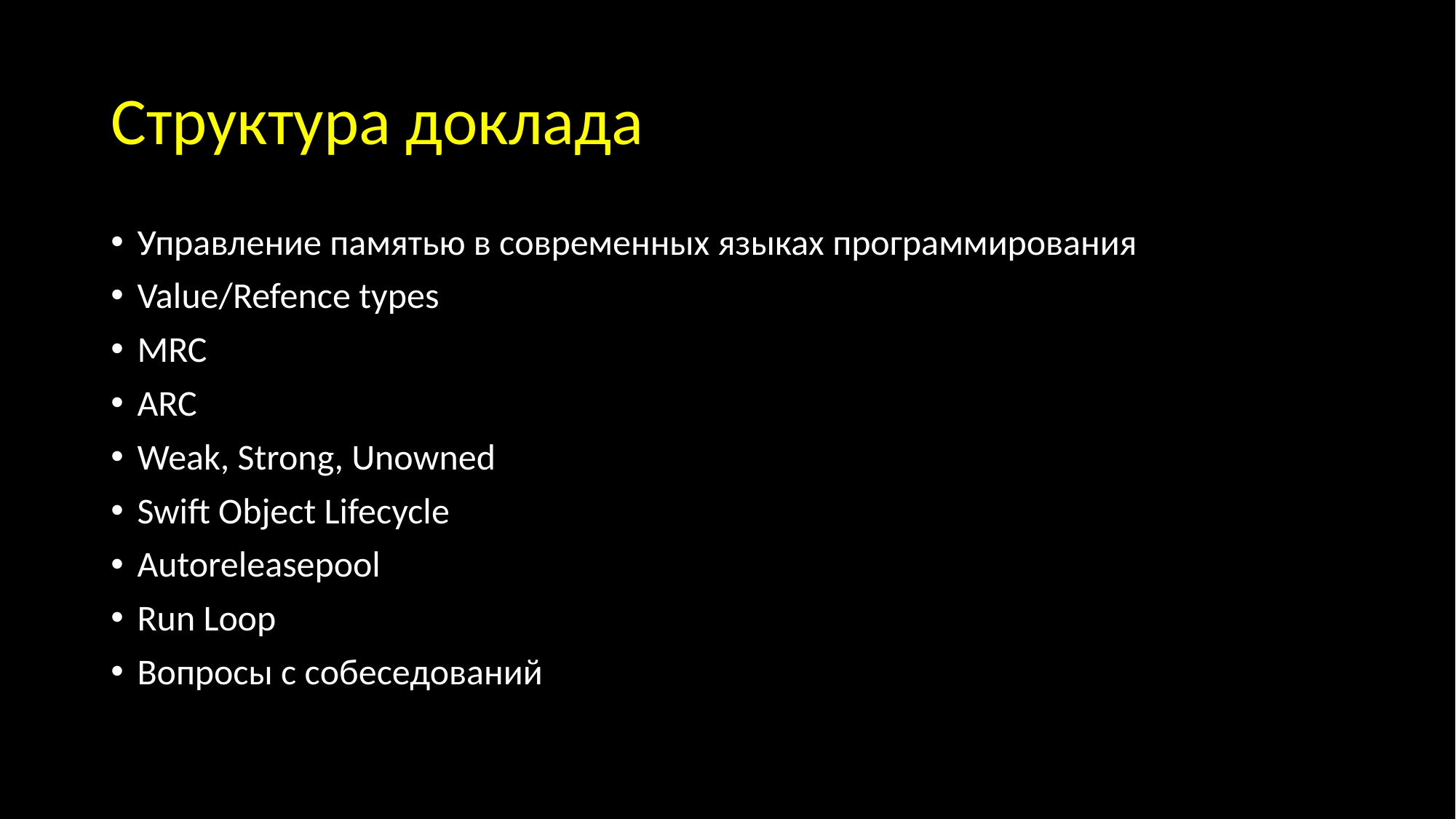

# Структура доклада
Управление памятью в современных языках программирования
Value/Refence types
MRC
ARC
Weak, Strong, Unowned
Swift Object Lifecycle
Autoreleasepool
Run Loop
Вопросы с собеседований